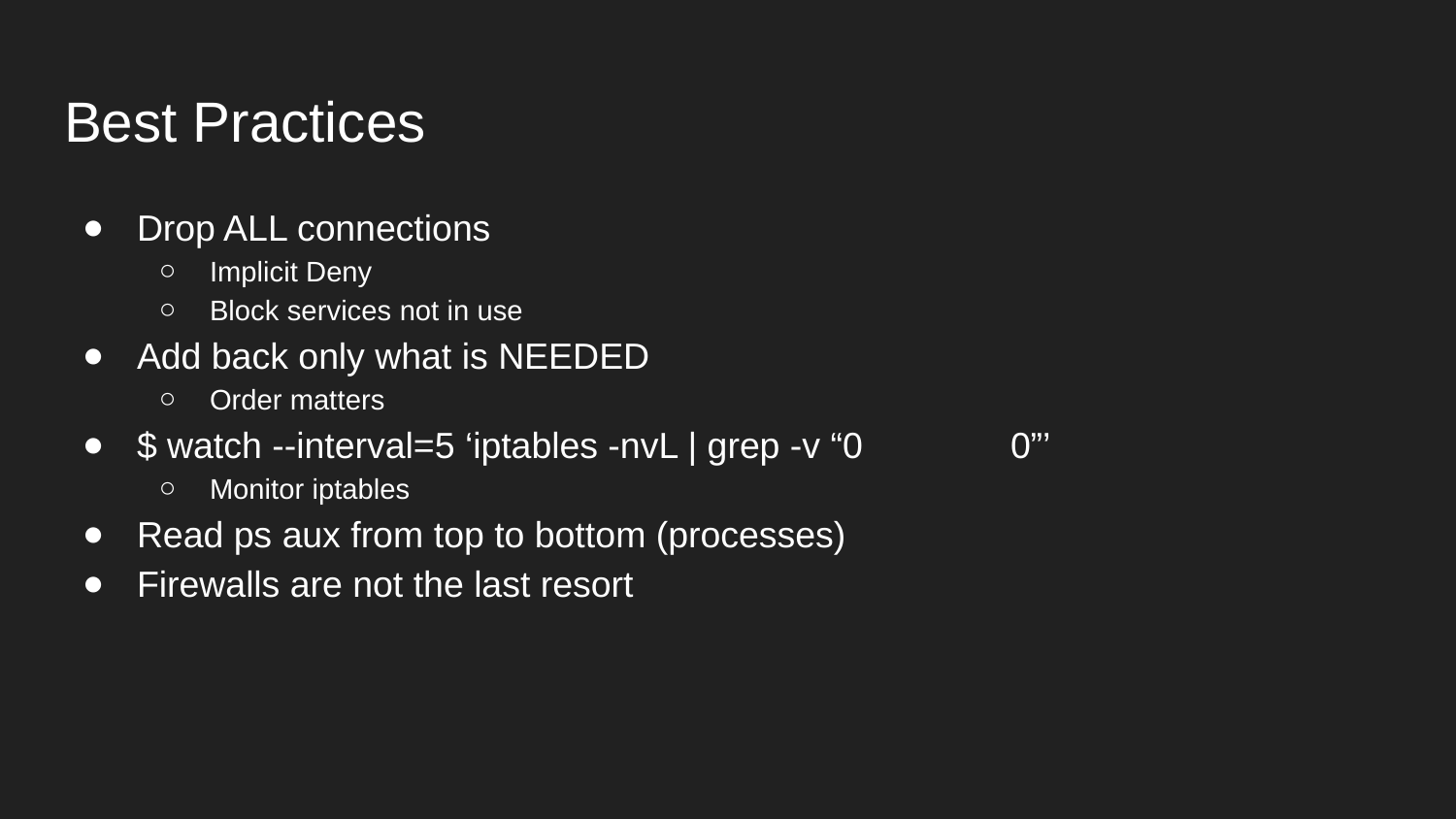

# Best Practices
Drop ALL connections
Implicit Deny
Block services not in use
Add back only what is NEEDED
Order matters
$ watch --interval=5 ‘iptables -nvL | grep -v “0   	0”’
Monitor iptables
Read ps aux from top to bottom (processes)
Firewalls are not the last resort